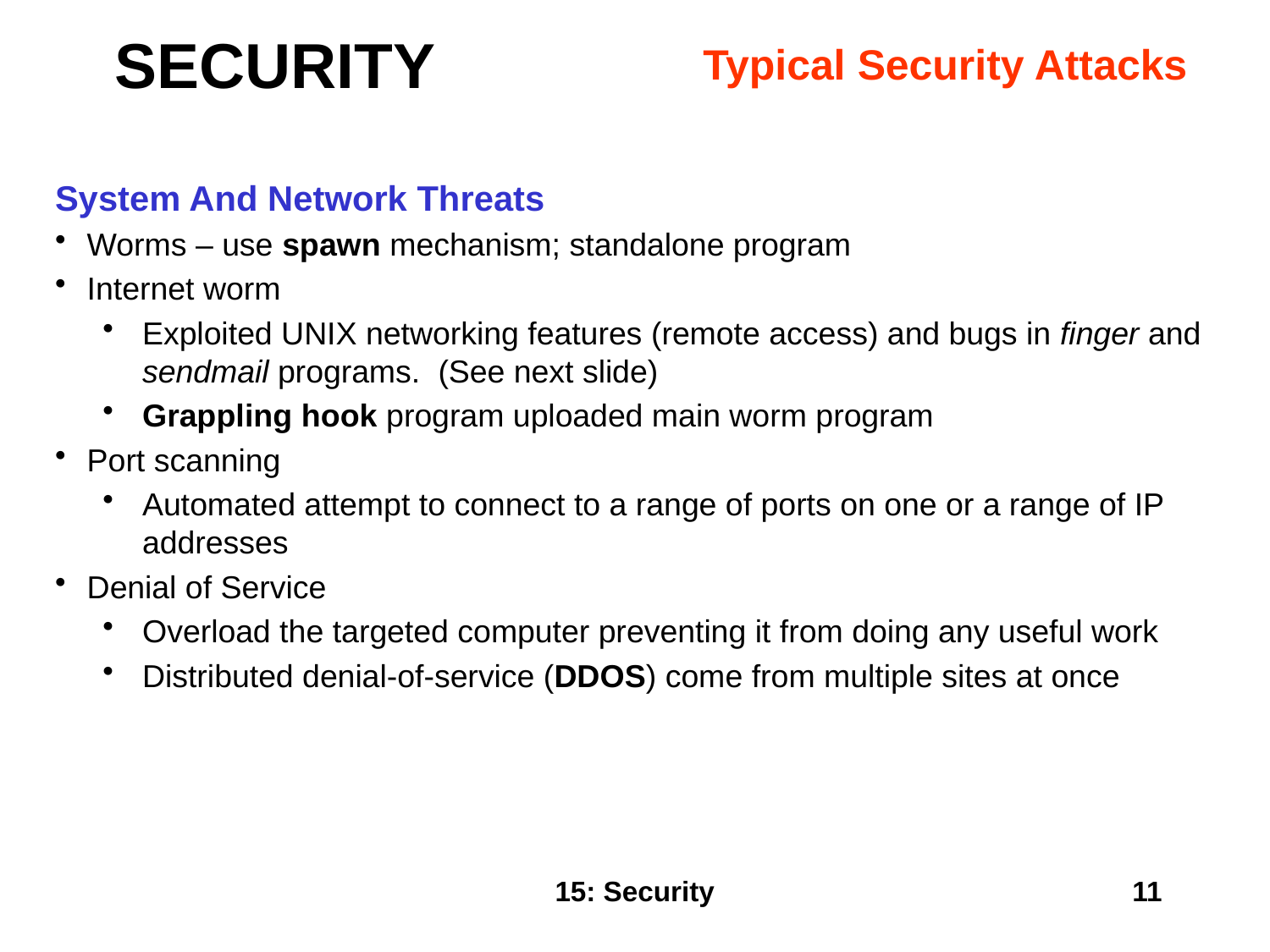

# SECURITY
Typical Security Attacks
System And Network Threats
Worms – use spawn mechanism; standalone program
Internet worm
Exploited UNIX networking features (remote access) and bugs in finger and sendmail programs.  (See next slide)
Grappling hook program uploaded main worm program
Port scanning
Automated attempt to connect to a range of ports on one or a range of IP addresses
Denial of Service
Overload the targeted computer preventing it from doing any useful work
Distributed denial-of-service (DDOS) come from multiple sites at once
15: Security
11